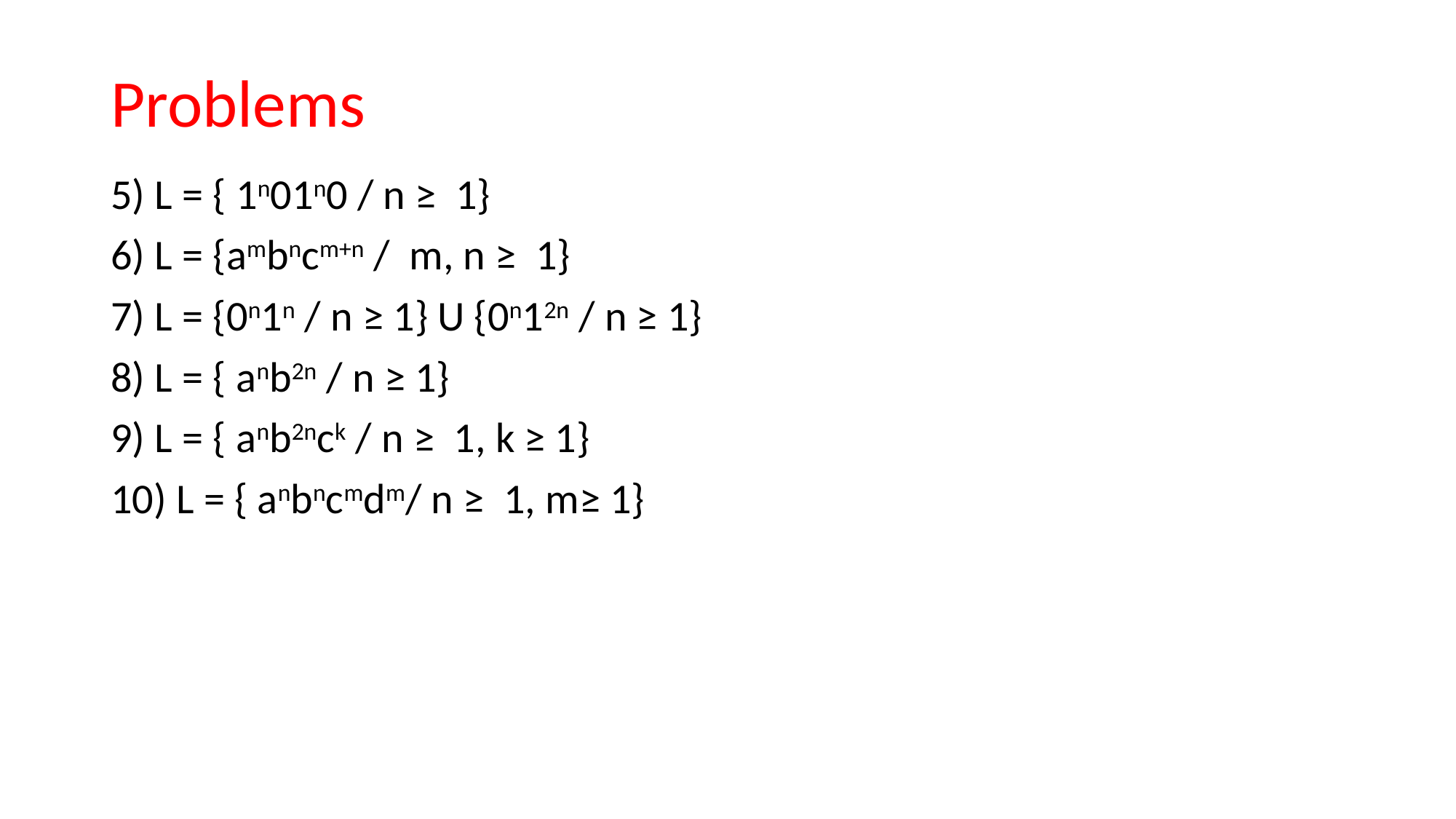

# Problems
5) L = { 1n01n0 / n ≥  1}
6) L = {ambncm+n /  m, n ≥  1}
7) L = {0n1n / n ≥ 1} U {0n12n / n ≥ 1}
8) L = { anb2n / n ≥ 1}
9) L = { anb2nck / n ≥  1, k ≥ 1}
10) L = { anbncmdm/ n ≥  1, m≥ 1}